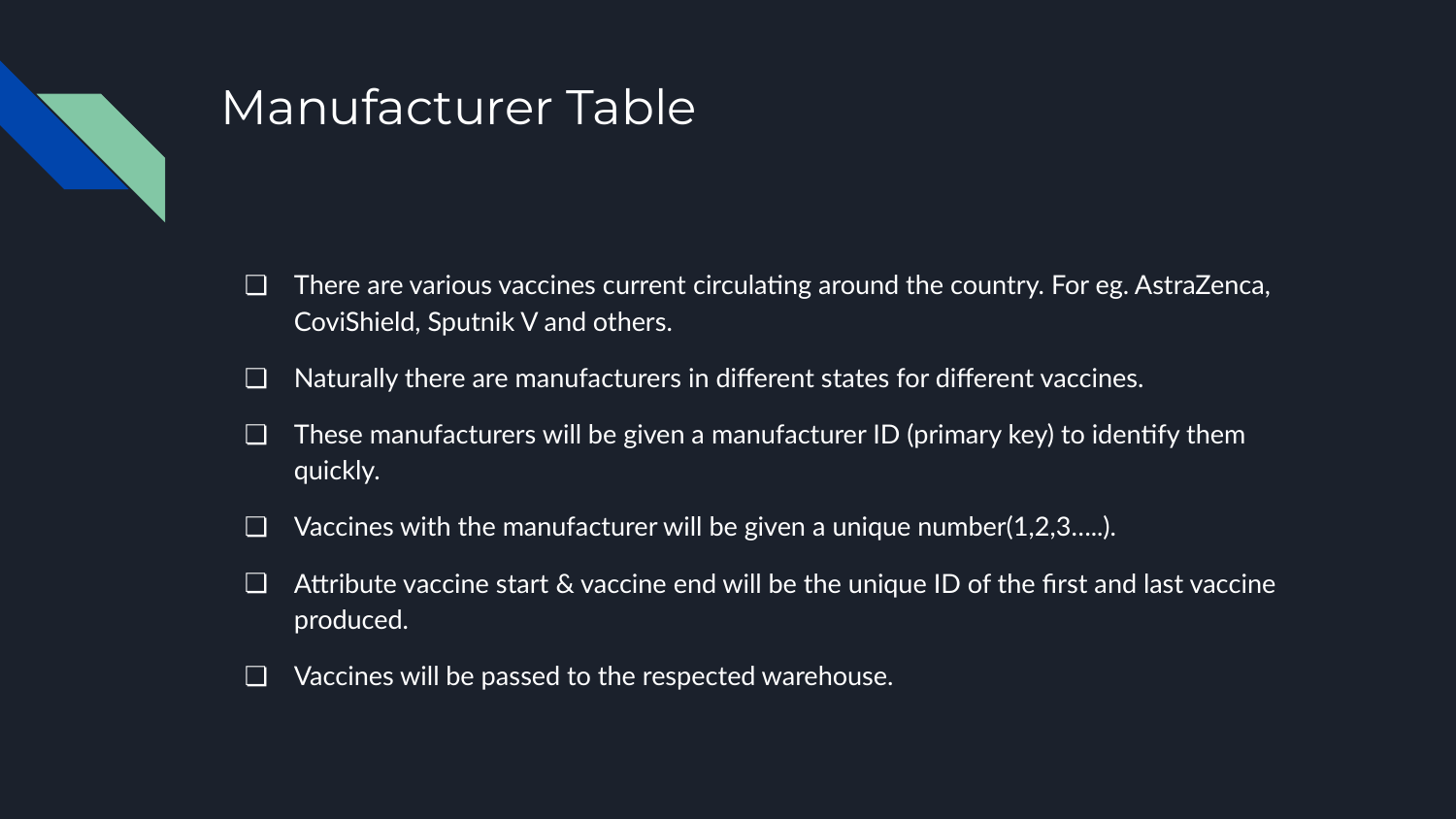

# Manufacturer Table
There are various vaccines current circulating around the country. For eg. AstraZenca, CoviShield, Sputnik V and others.
Naturally there are manufacturers in different states for different vaccines.
These manufacturers will be given a manufacturer ID (primary key) to identify them quickly.
Vaccines with the manufacturer will be given a unique number(1,2,3…..).
Attribute vaccine start & vaccine end will be the unique ID of the first and last vaccine produced.
Vaccines will be passed to the respected warehouse.